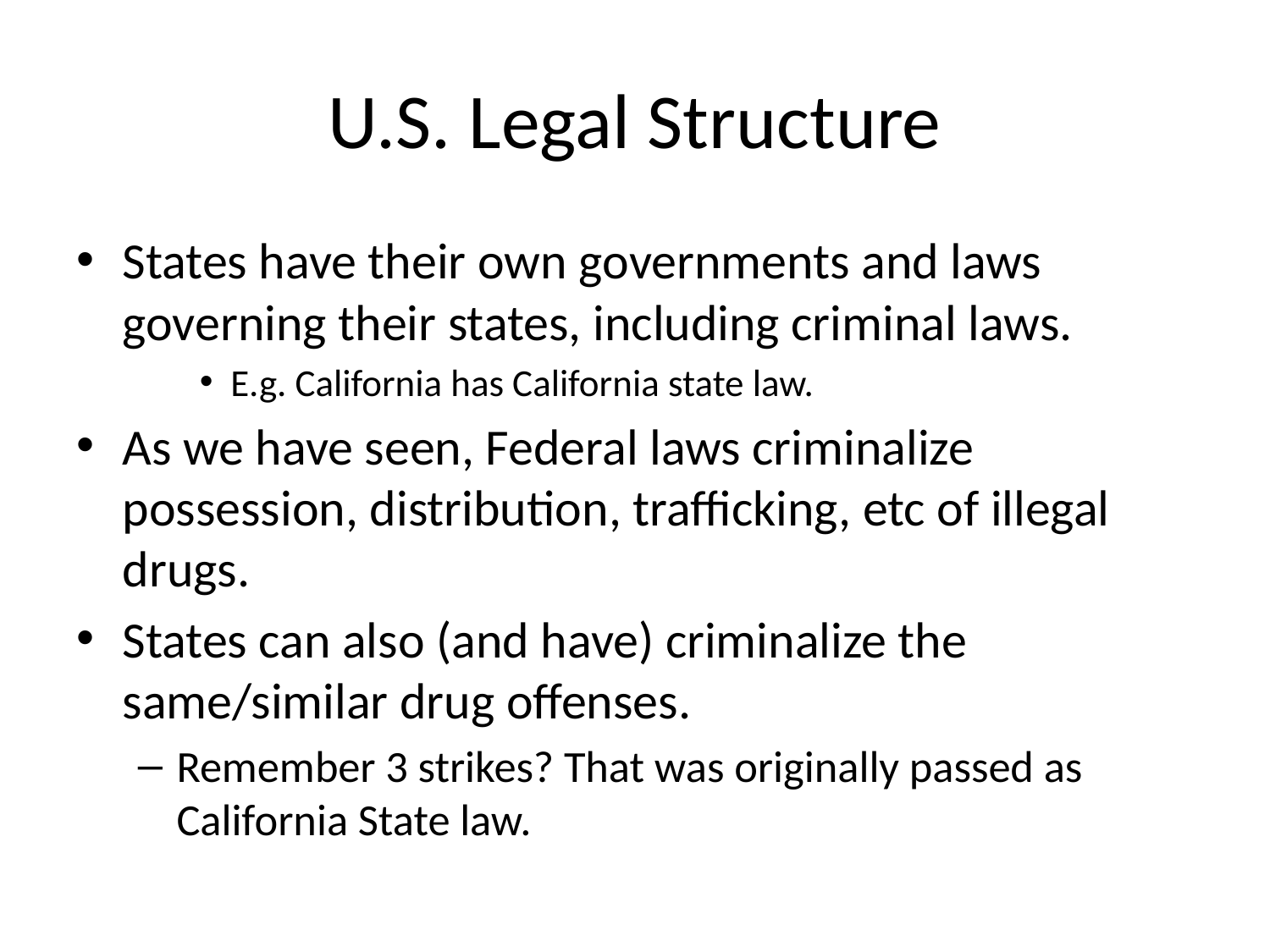

# U.S. Legal Structure
States have their own governments and laws governing their states, including criminal laws.
E.g. California has California state law.
As we have seen, Federal laws criminalize possession, distribution, trafficking, etc of illegal drugs.
States can also (and have) criminalize the same/similar drug offenses.
Remember 3 strikes? That was originally passed as California State law.